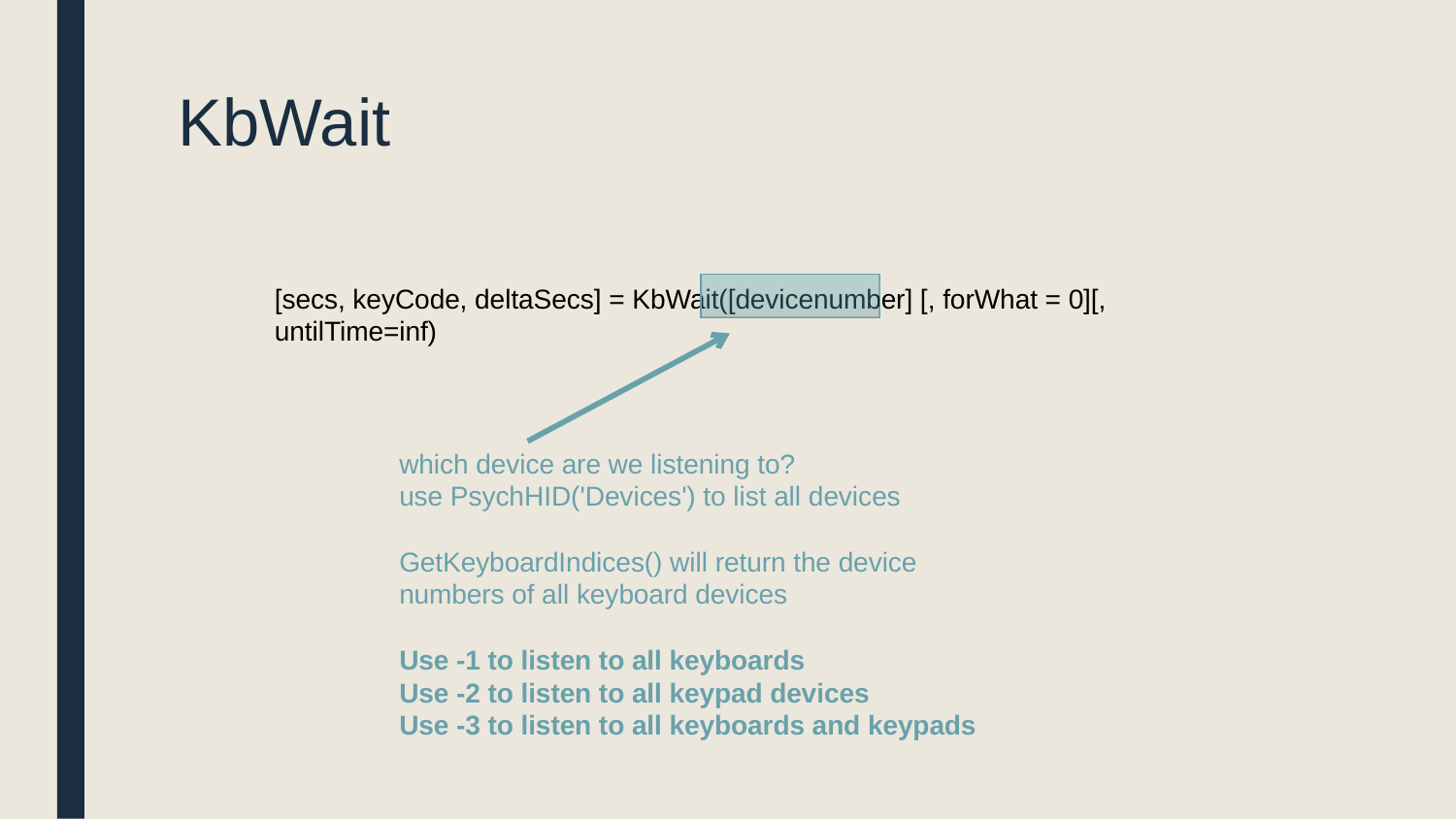

# KbWait

[secs, keyCode, deltaSecs] = KbWait([devicenumber] [, forWhat = 0][, untilTime=inf)
which device are we listening to?
use PsychHID('Devices') to list all devices

GetKeyboardIndices() will return the device numbers of all keyboard devices

Use -1 to listen to all keyboards
Use -2 to listen to all keypad devices
Use -3 to listen to all keyboards and keypads